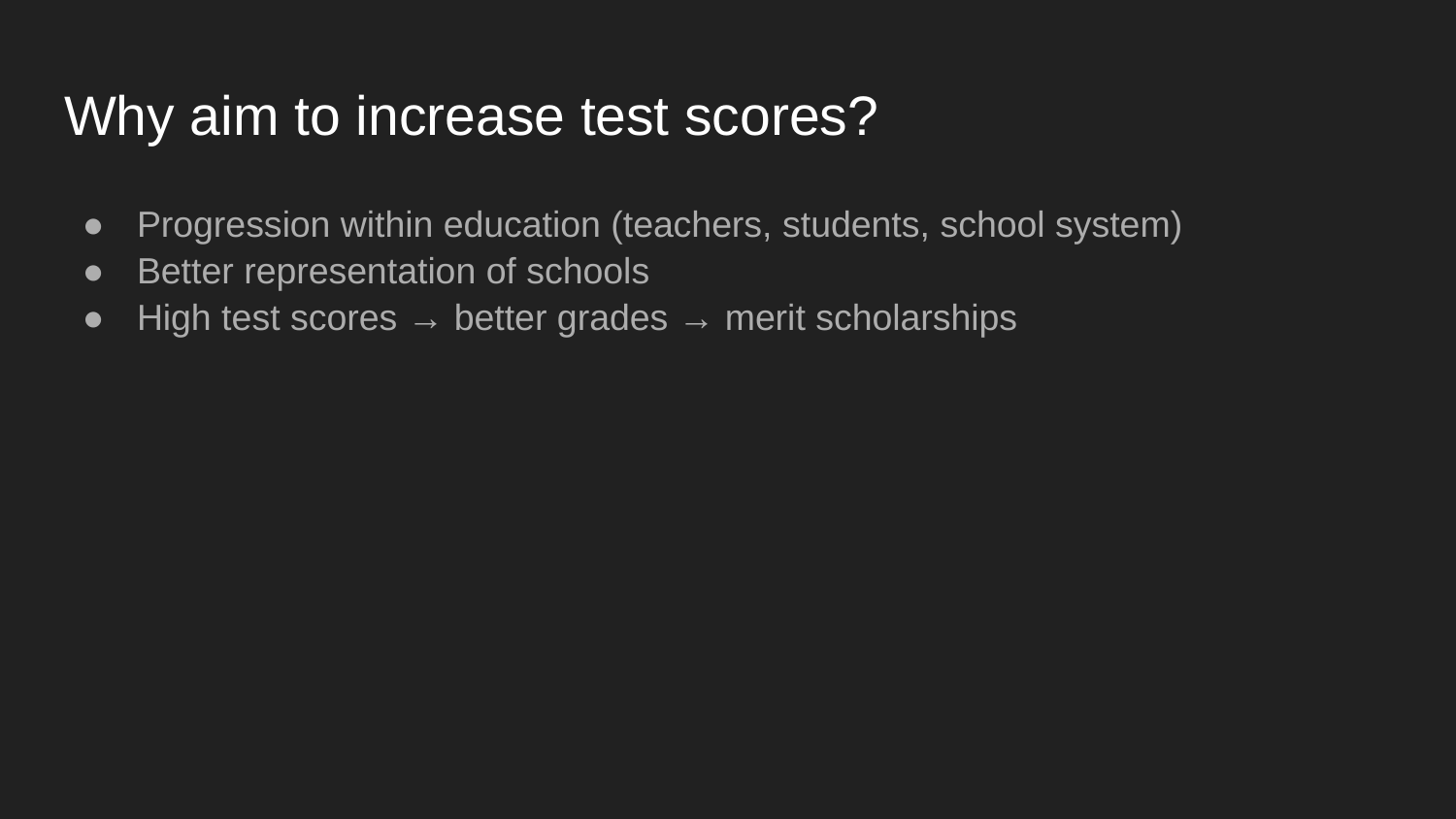

# Why aim to increase test scores?
Progression within education (teachers, students, school system)
Better representation of schools
High test scores → better grades → merit scholarships